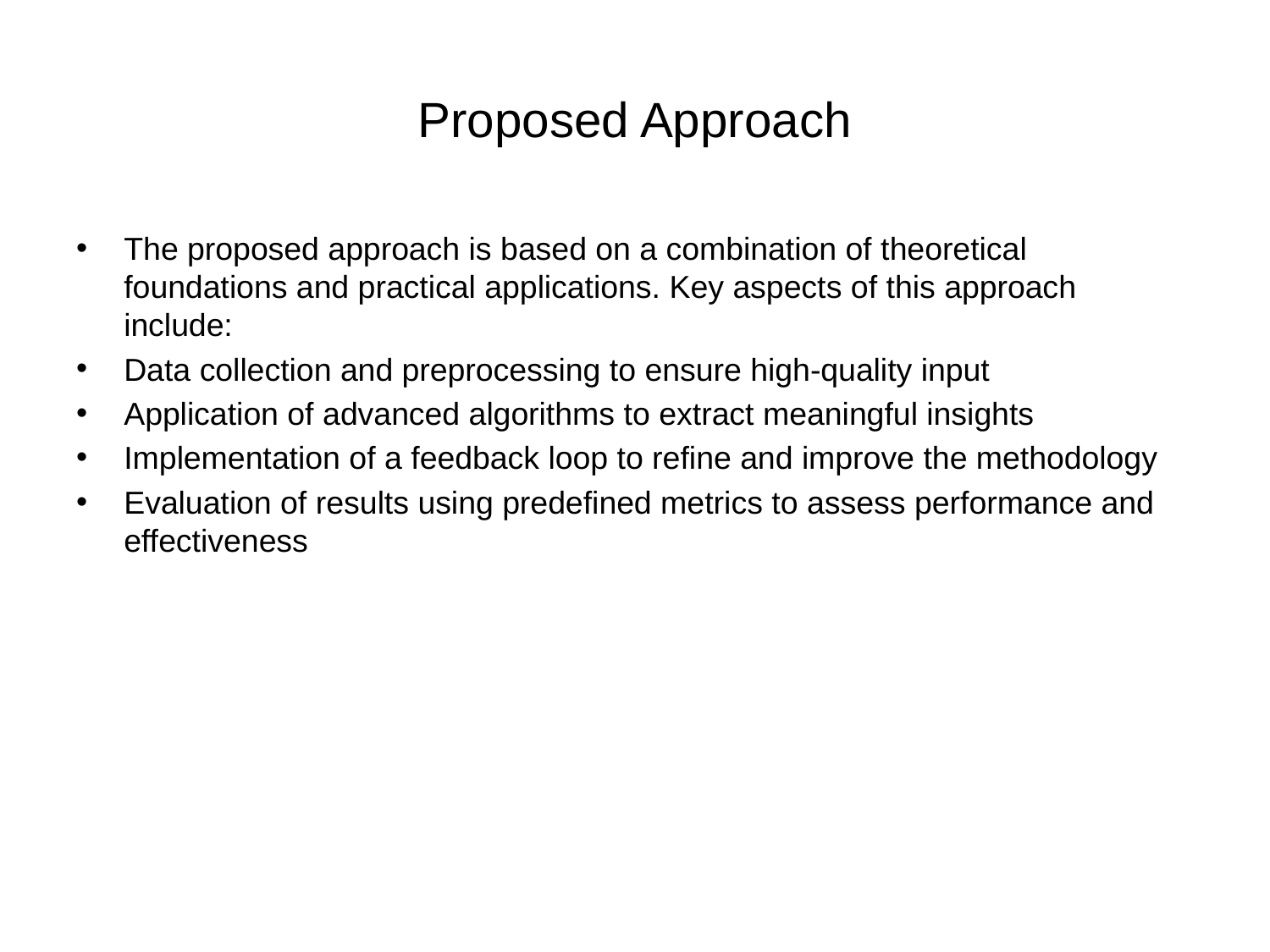

# Proposed Approach
The proposed approach is based on a combination of theoretical foundations and practical applications. Key aspects of this approach include:
Data collection and preprocessing to ensure high-quality input
Application of advanced algorithms to extract meaningful insights
Implementation of a feedback loop to refine and improve the methodology
Evaluation of results using predefined metrics to assess performance and effectiveness